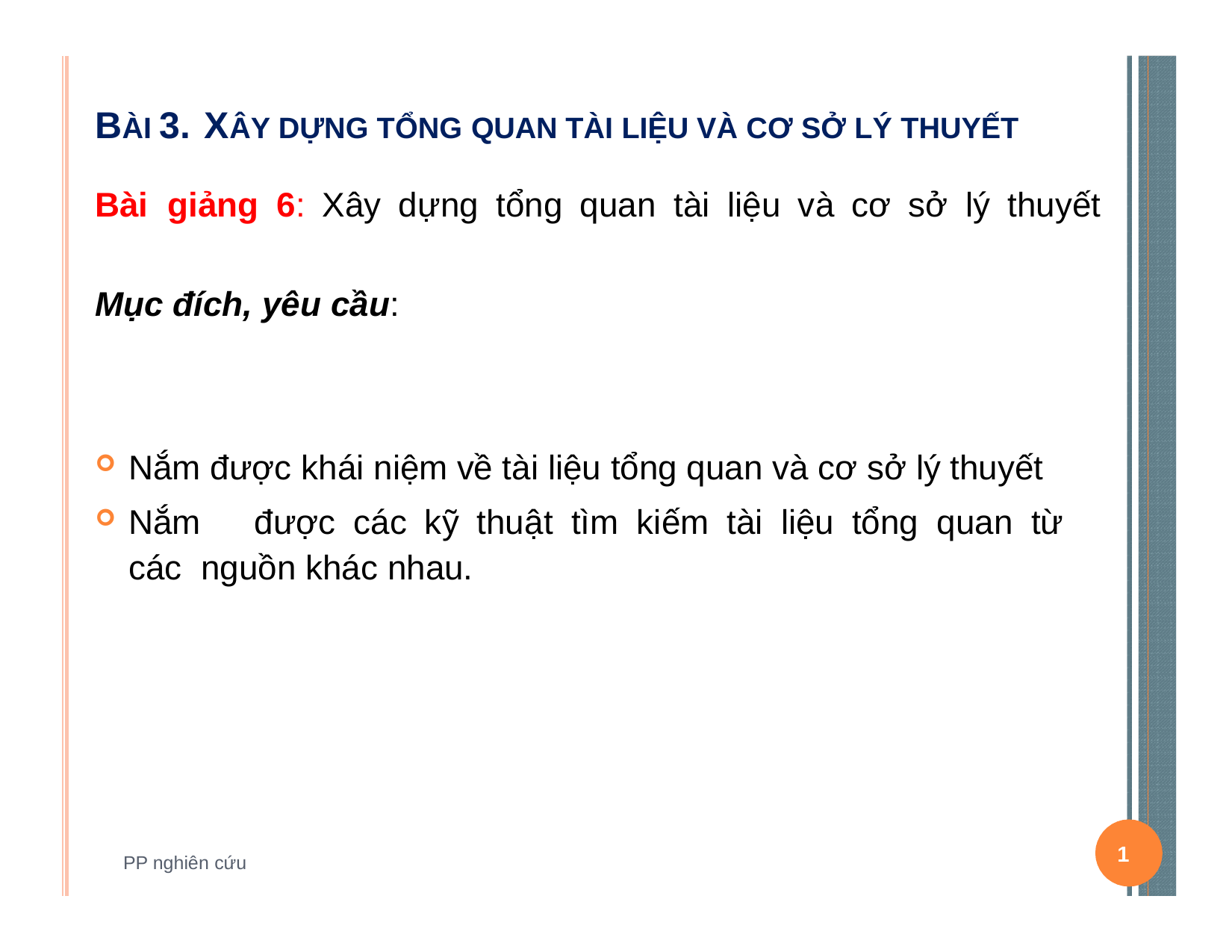

# BÀI 3. XÂY DỰNG TỔNG QUAN TÀI LIỆU VÀ CƠ SỞ LÝ THUYẾT
Bài	giảng	6:	Xây	dựng	tổng	quan	tài	liệu	và	cơ	sở	lý	thuyết
Mục đích, yêu cầu:
Nắm được khái niệm về tài liệu tổng quan và cơ sở lý thuyết
Nắm	được	các	kỹ	thuật	tìm	kiếm	tài	liệu	tổng	quan	từ	các  nguồn khác nhau.

1
PP nghiên cứu